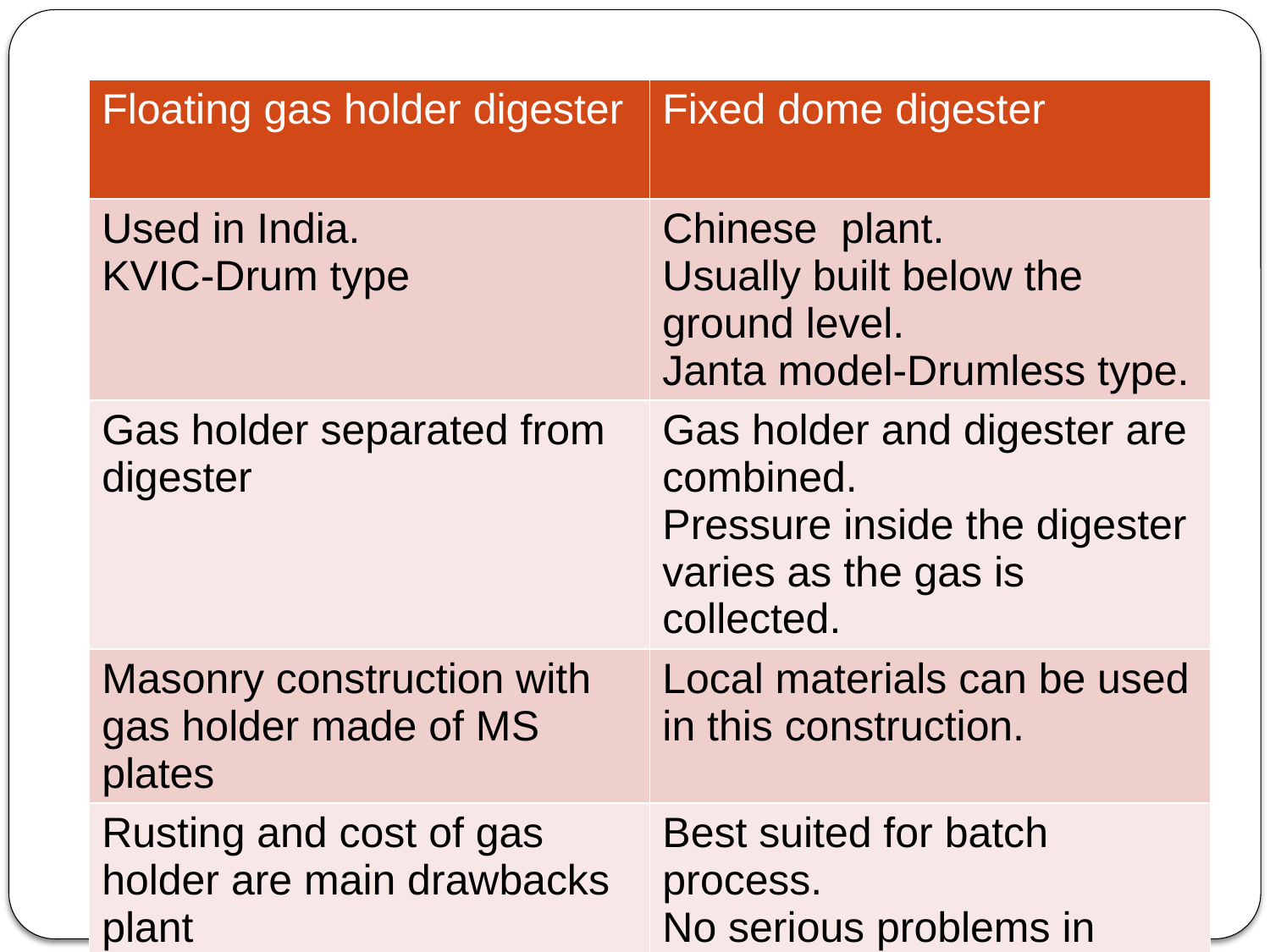

| Floating gas holder digester | Fixed dome digester |
| --- | --- |
| Used in India. KVIC-Drum type | Chinese plant. Usually built below the ground level. Janta model-Drumless type. |
| Gas holder separated from digester | Gas holder and digester are combined. Pressure inside the digester varies as the gas is collected. |
| Masonry construction with gas holder made of MS plates | Local materials can be used in this construction. |
| Rusting and cost of gas holder are main drawbacks plant | Best suited for batch process. No serious problems in small plants. |